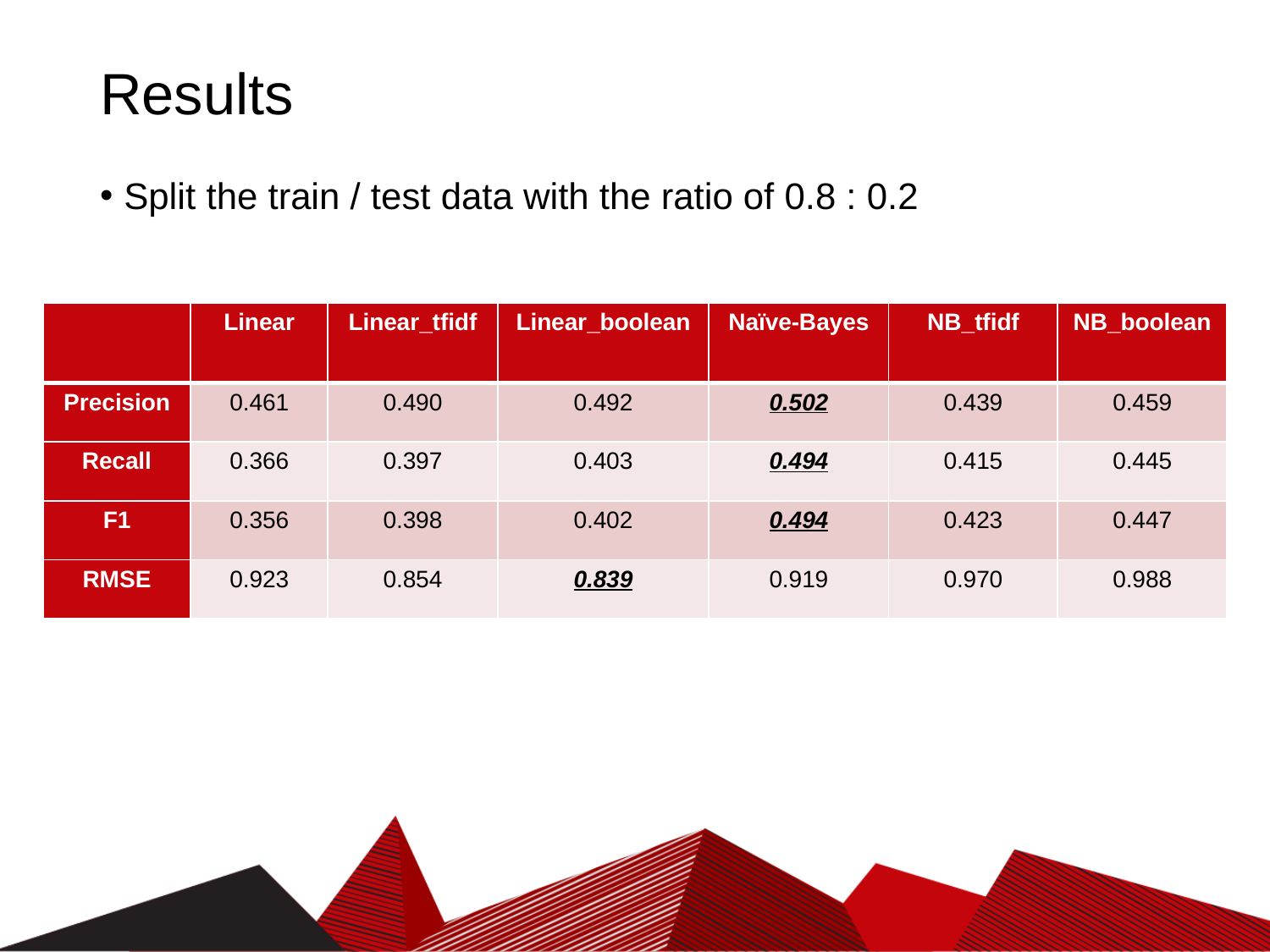

# Results
Split the train / test data with the ratio of 0.8 : 0.2
|  | Linear | Linear\_tfidf | Linear\_boolean | Naïve-Bayes | NB\_tfidf | NB\_boolean |
| --- | --- | --- | --- | --- | --- | --- |
| Precision | 0.461 | 0.490 | 0.492 | 0.502 | 0.439 | 0.459 |
| Recall | 0.366 | 0.397 | 0.403 | 0.494 | 0.415 | 0.445 |
| F1 | 0.356 | 0.398 | 0.402 | 0.494 | 0.423 | 0.447 |
| RMSE | 0.923 | 0.854 | 0.839 | 0.919 | 0.970 | 0.988 |